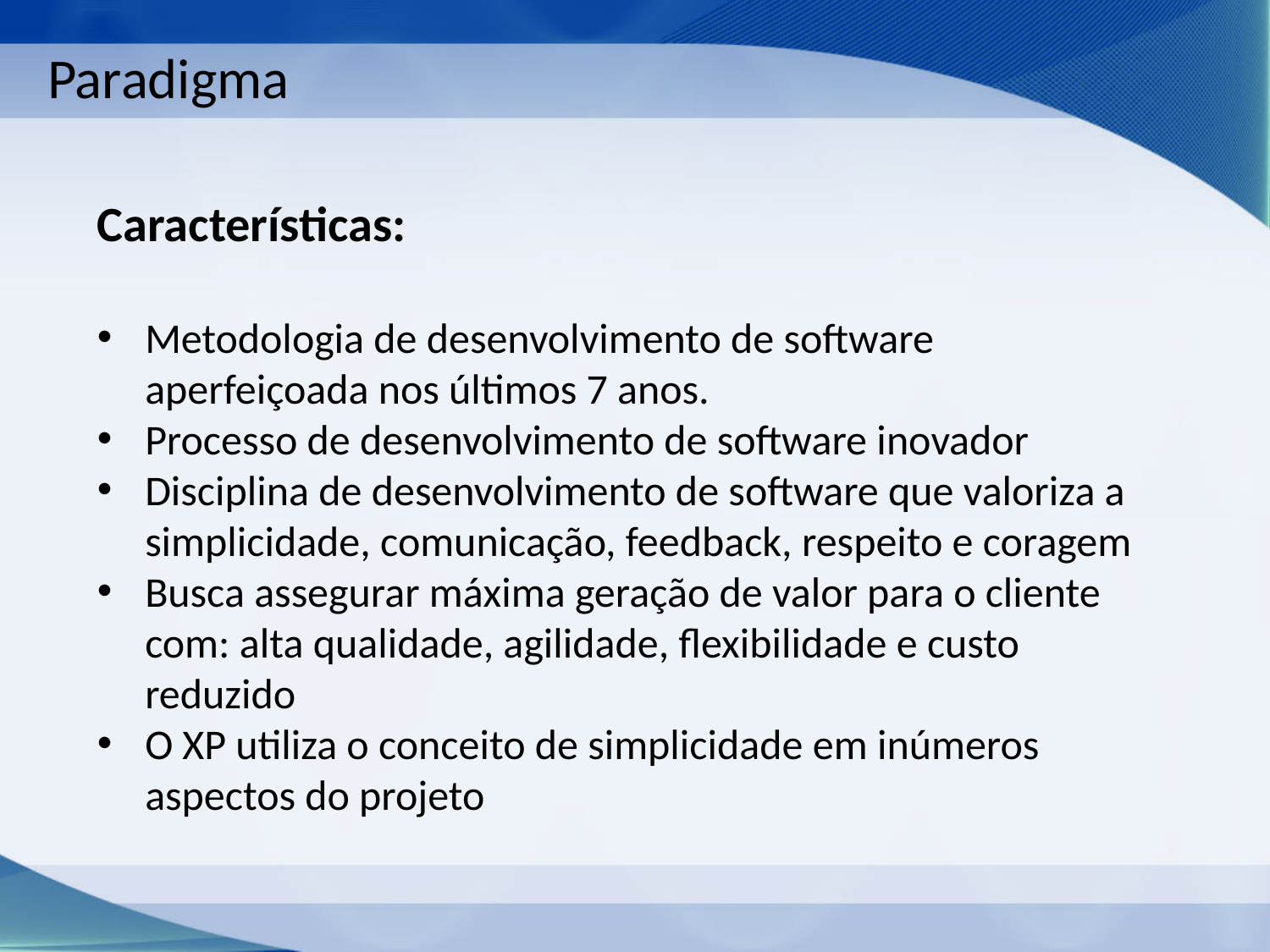

Paradigma
Características:

Metodologia de desenvolvimento de software aperfeiçoada nos últimos 7 anos.
Processo de desenvolvimento de software inovador
Disciplina de desenvolvimento de software que valoriza a simplicidade, comunicação, feedback, respeito e coragem
Busca assegurar máxima geração de valor para o cliente com: alta qualidade, agilidade, flexibilidade e custo reduzido
O XP utiliza o conceito de simplicidade em inúmeros aspectos do projeto